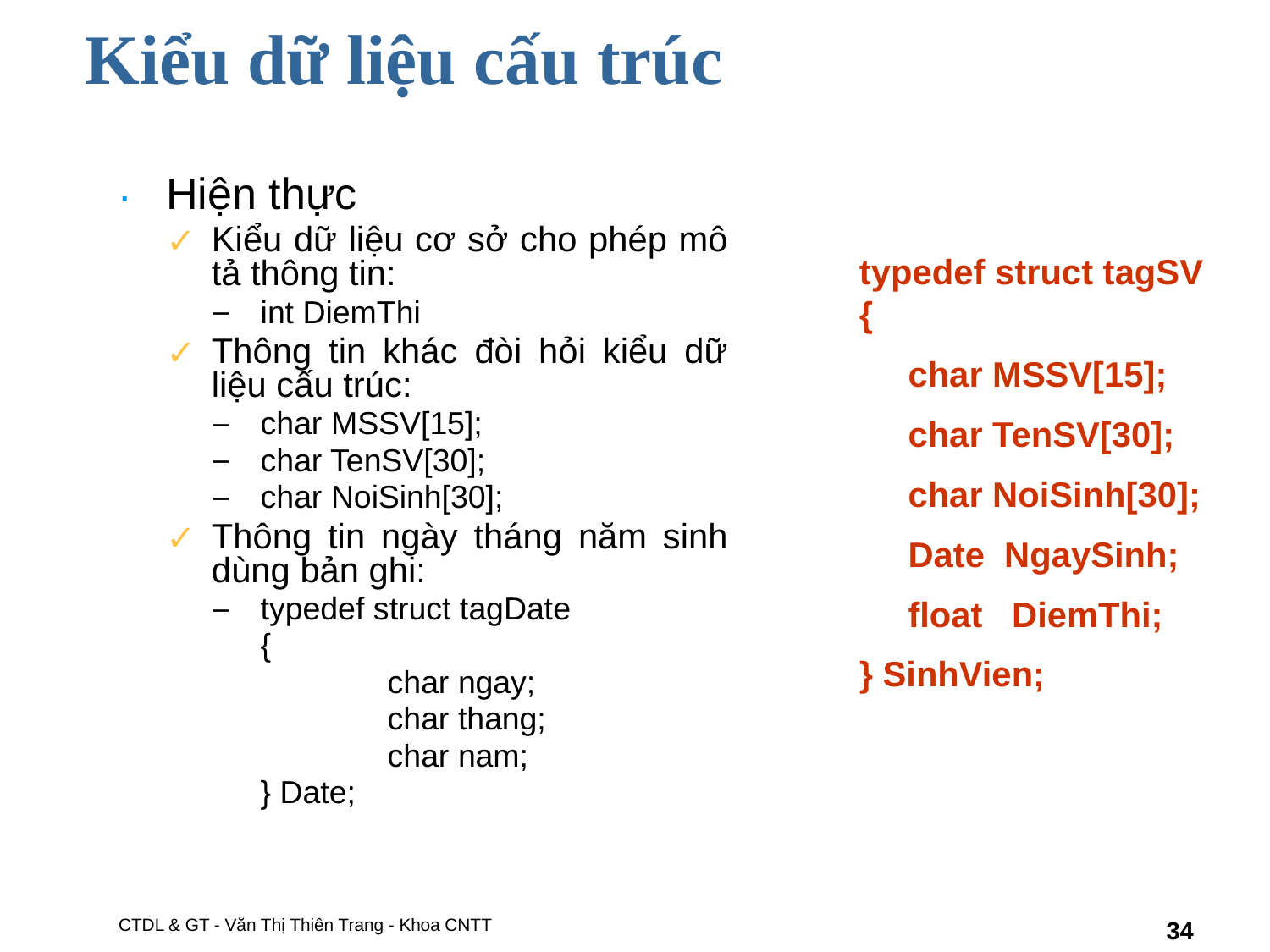

# Kiểu dữ liệu cấu trúc
Hiện thực
Kiểu dữ liệu cơ sở cho phép mô tả thông tin:
int DiemThi
Thông tin khác đòi hỏi kiểu dữ liệu cấu trúc:
char MSSV[15];
char TenSV[30];
char NoiSinh[30];
Thông tin ngày tháng năm sinh dùng bản ghi:
typedef struct tagDate
	{
		char ngay;
		char thang;
		char nam;
	} Date;
typedef struct tagSV
{
     char MSSV[15];
     char TenSV[30];
     char NoiSinh[30];
     Date  NgaySinh;
     float   DiemThi;
} SinhVien;
CTDL & GT - Văn Thị Thiên Trang - Khoa CNTT
34